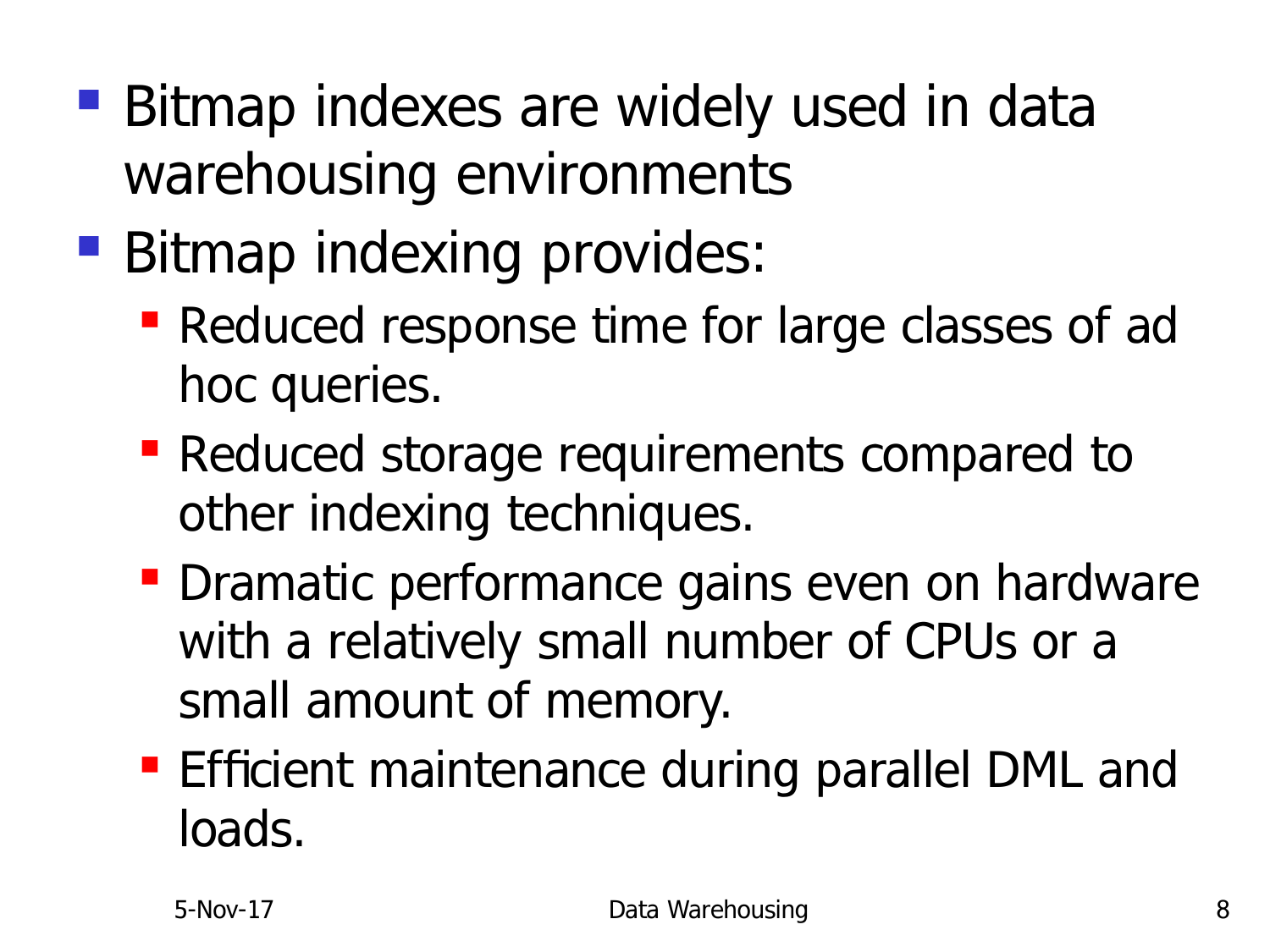

Bitmap indexes are widely used in data warehousing environments
Bitmap indexing provides:
Reduced response time for large classes of ad hoc queries.
Reduced storage requirements compared to other indexing techniques.
Dramatic performance gains even on hardware with a relatively small number of CPUs or a small amount of memory.
Efficient maintenance during parallel DML and loads.

5-Nov-17
Data Warehousing
8